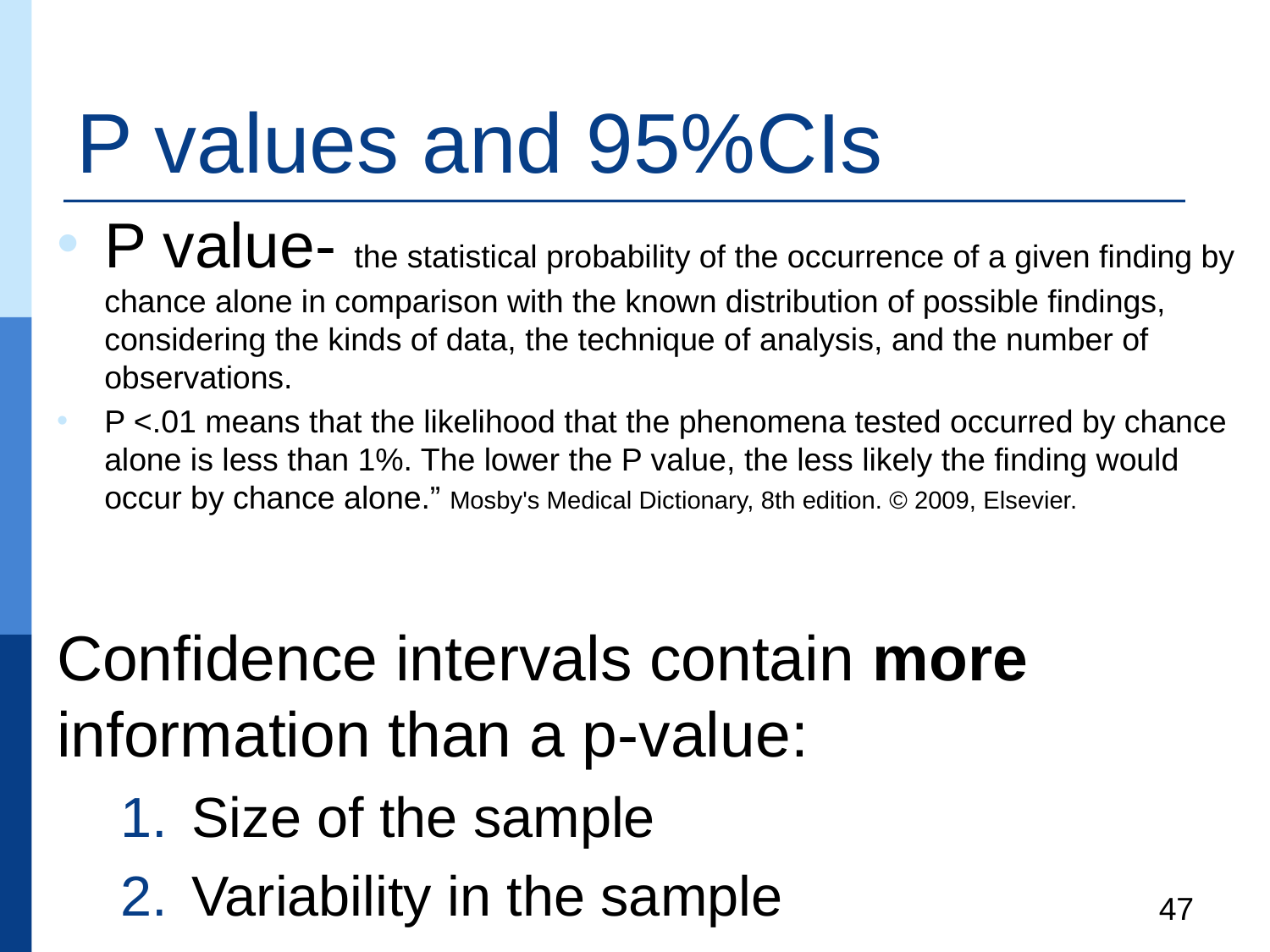

# P values and 95%CIs
P value-  the statistical probability of the occurrence of a given finding by chance alone in comparison with the known distribution of possible findings, considering the kinds of data, the technique of analysis, and the number of observations.
P <.01 means that the likelihood that the phenomena tested occurred by chance alone is less than 1%. The lower the P value, the less likely the finding would occur by chance alone.” Mosby's Medical Dictionary, 8th edition. © 2009, Elsevier.

Confidence intervals contain more information than a p-value:
Size of the sample
Variability in the sample
47